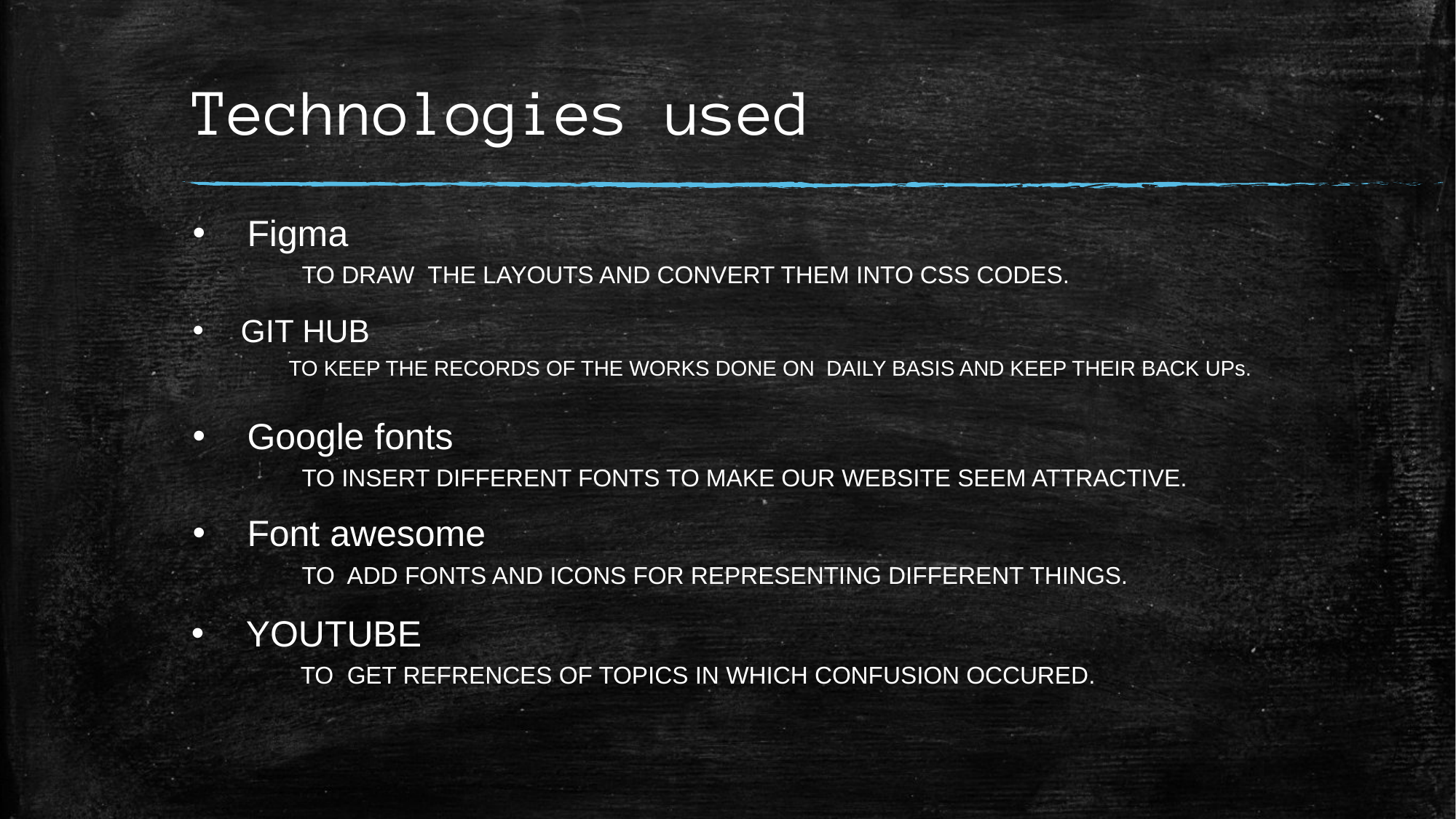

# Technologies used
Figma
TO DRAW  THE LAYOUTS AND CONVERT THEM INTO CSS CODES.
GIT HUB
TO KEEP THE RECORDS OF THE WORKS DONE ON  DAILY BASIS AND KEEP THEIR BACK UPs.
Google fonts
TO INSERT DIFFERENT FONTS TO MAKE OUR WEBSITE SEEM ATTRACTIVE.
Font awesome
TO  ADD FONTS AND ICONS FOR REPRESENTING DIFFERENT THINGS.
YOUTUBE
TO  GET REFRENCES OF TOPICS IN WHICH CONFUSION OCCURED.